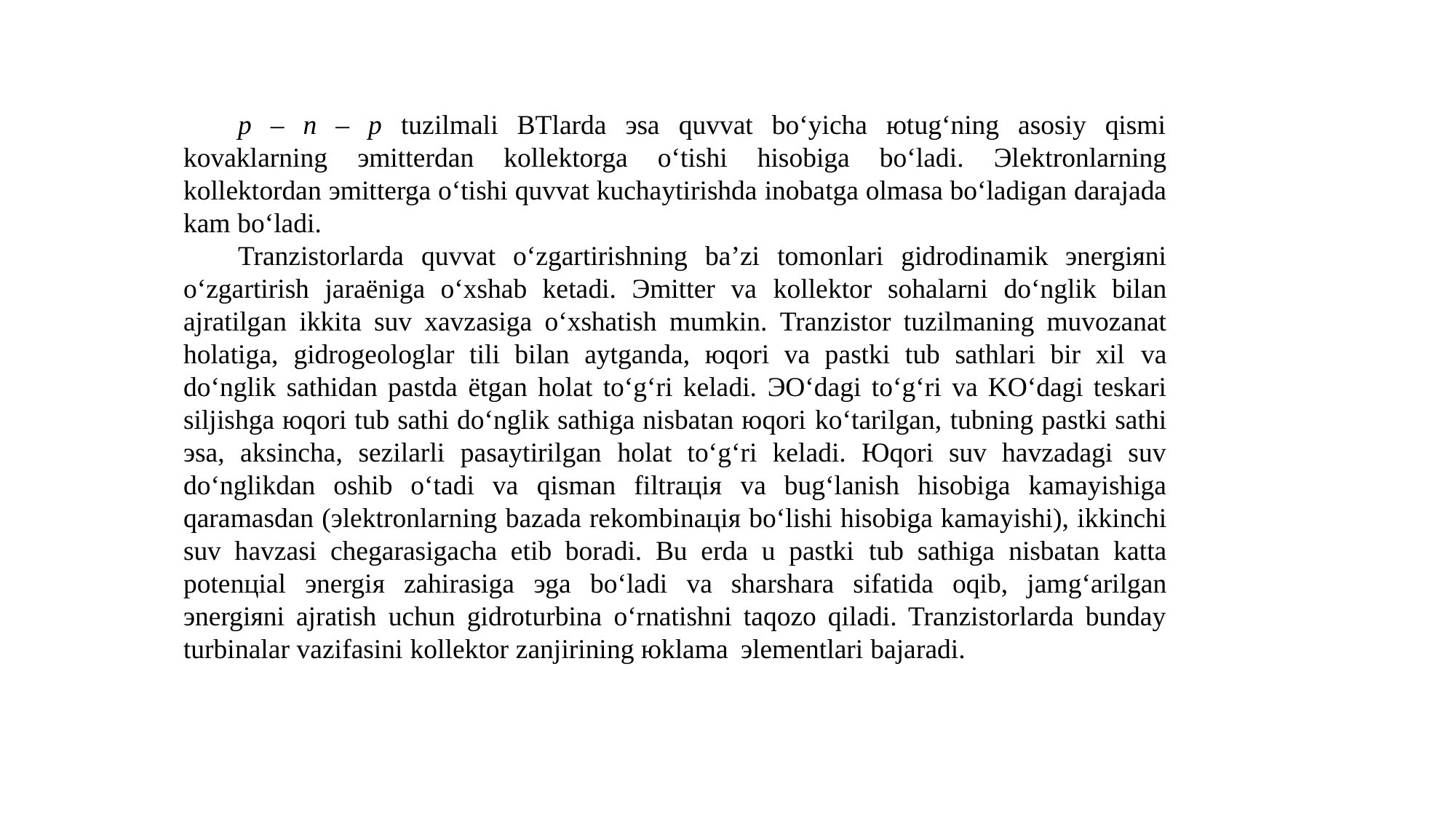

p – n – p tuzilmali BTlarda эsa quvvat bo‘yicha юtug‘ning asosiy qismi kovaklarning эmitterdan kollektorga o‘tishi hisobiga bo‘ladi. Эlektronlarning kollektordan эmitterga o‘tishi quvvat kuchaytirishda inobatga olmasa bo‘ladigan darajada kam bo‘ladi.
Tranzistorlarda quvvat o‘zgartirishning ba’zi tomonlari gidrodinamik эnergiяni o‘zgartirish jaraёniga o‘xshab ketadi. Эmitter va kollektor sohalarni do‘nglik bilan ajratilgan ikkita suv xavzasiga o‘xshatish mumkin. Tranzistor tuzilmaning muvozanat holatiga, gidrogeologlar tili bilan aytganda, юqori va pastki tub sathlari bir xil va do‘nglik sathidan pastda ёtgan holat to‘g‘ri keladi. ЭO‘dagi to‘g‘ri va KO‘dagi teskari siljishga юqori tub sathi do‘nglik sathiga nisbatan юqori ko‘tarilgan, tubning pastki sathi эsa, aksincha, sezilarli pasaytirilgan holat to‘g‘ri keladi. Юqori suv havzadagi suv do‘nglikdan oshib o‘tadi va qisman filtraцiя va bug‘lanish hisobiga kamayishiga qaramasdan (эlektronlarning bazada rekombinaцiя bo‘lishi hisobiga kamayishi), ikkinchi suv havzasi chegarasigacha etib boradi. Bu erda u pastki tub sathiga nisbatan katta potenцial эnergiя zahirasiga эga bo‘ladi va sharshara sifatida oqib, jamg‘arilgan эnergiяni ajratish uchun gidroturbina o‘rnatishni taqozo qiladi. Tranzistorlarda bunday turbinalar vazifasini kollektor zanjirining юklama эlementlari bajaradi.